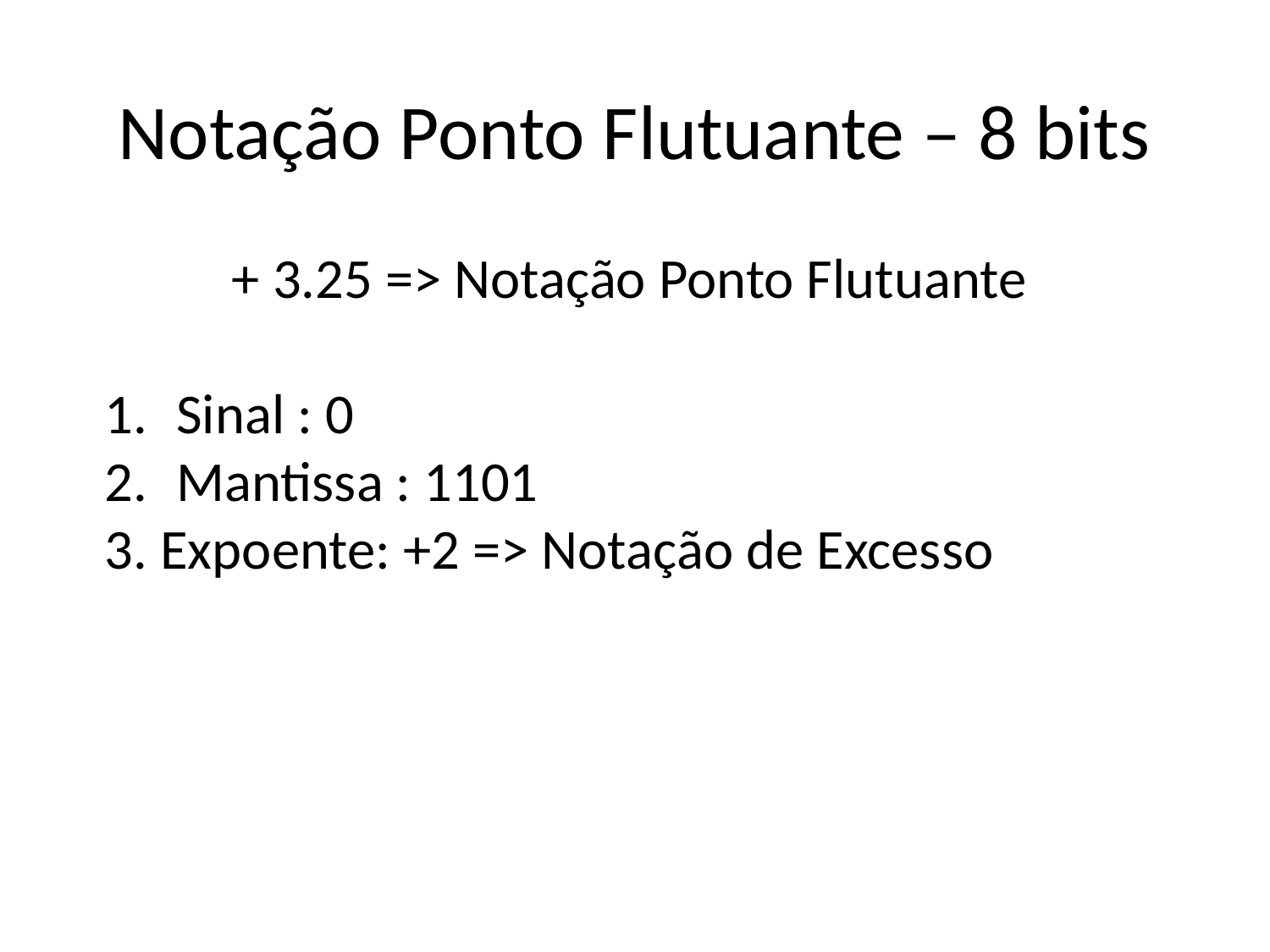

# Notação Ponto Flutuante – 8 bits
	+ 3.25 => Notação Ponto Flutuante

Sinal : 0
Mantissa : 1101
3. Expoente: +2 => Notação de Excesso